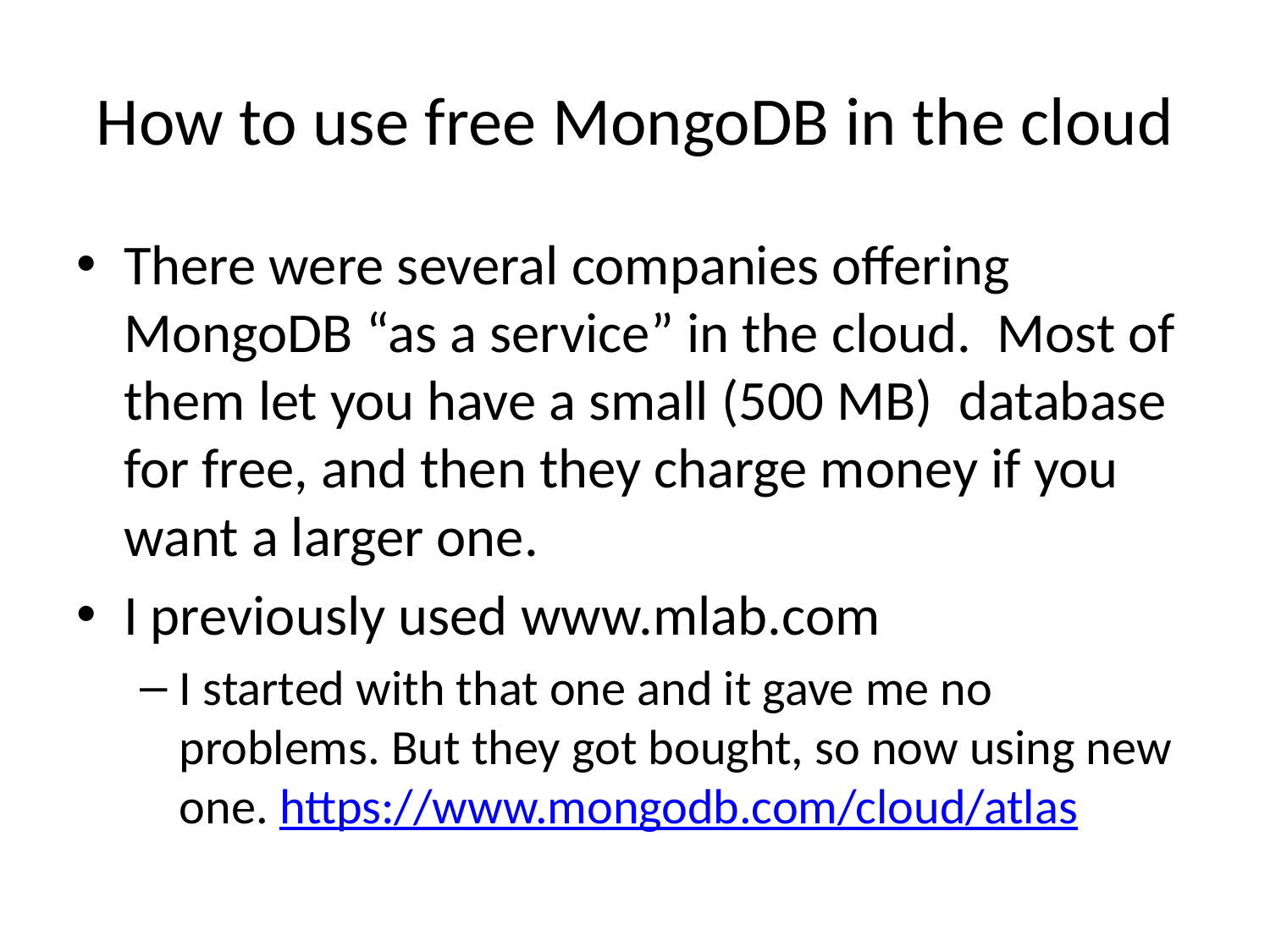

# How to use free MongoDB in the cloud
There were several companies offering MongoDB “as a service” in the cloud.  Most of them let you have a small (500 MB)  database for free, and then they charge money if you want a larger one.
I previously used www.mlab.com
I started with that one and it gave me no problems. But they got bought, so now using new one. https://www.mongodb.com/cloud/atlas